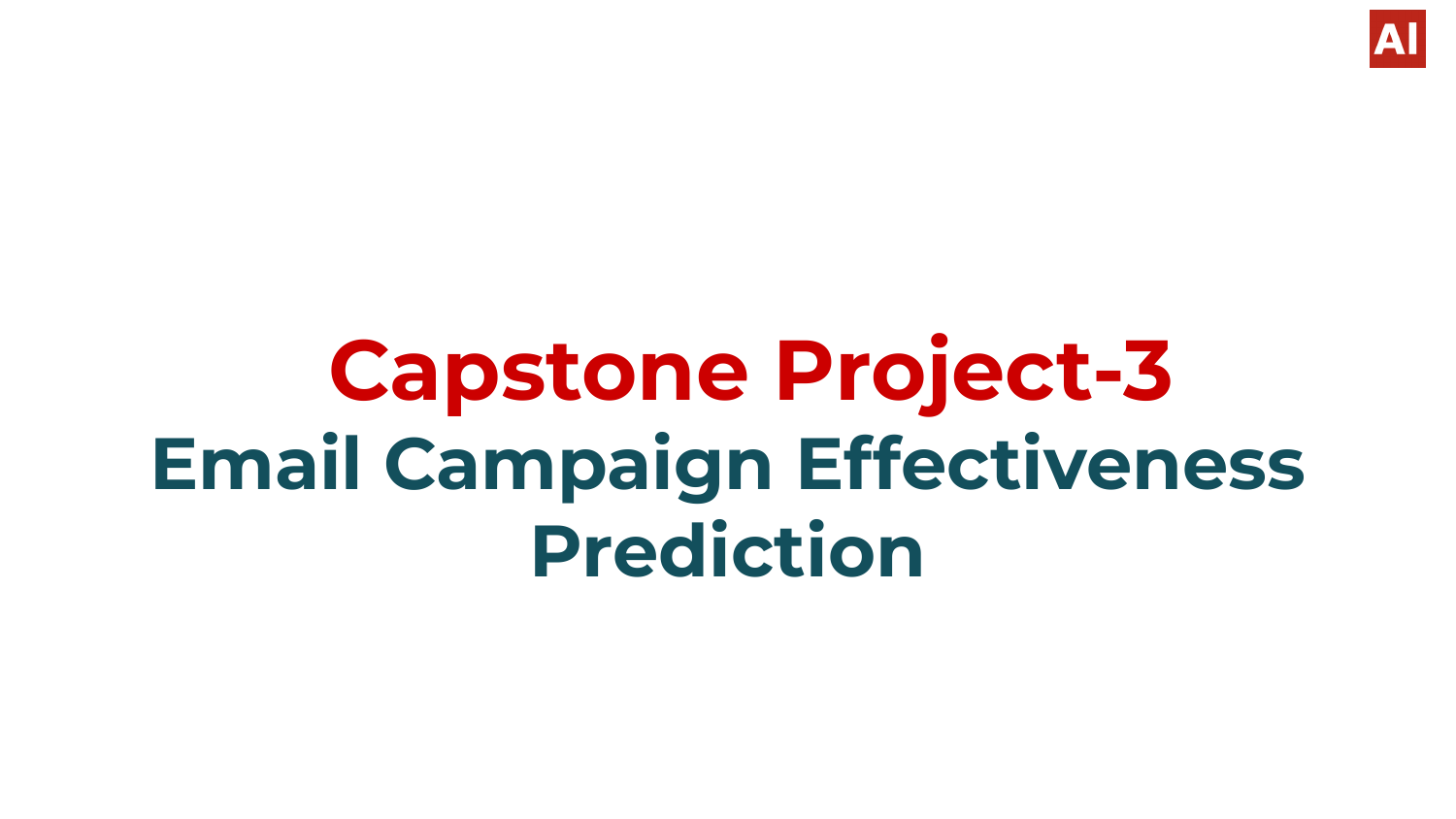

# Capstone Project-3
Email Campaign Effectiveness Prediction